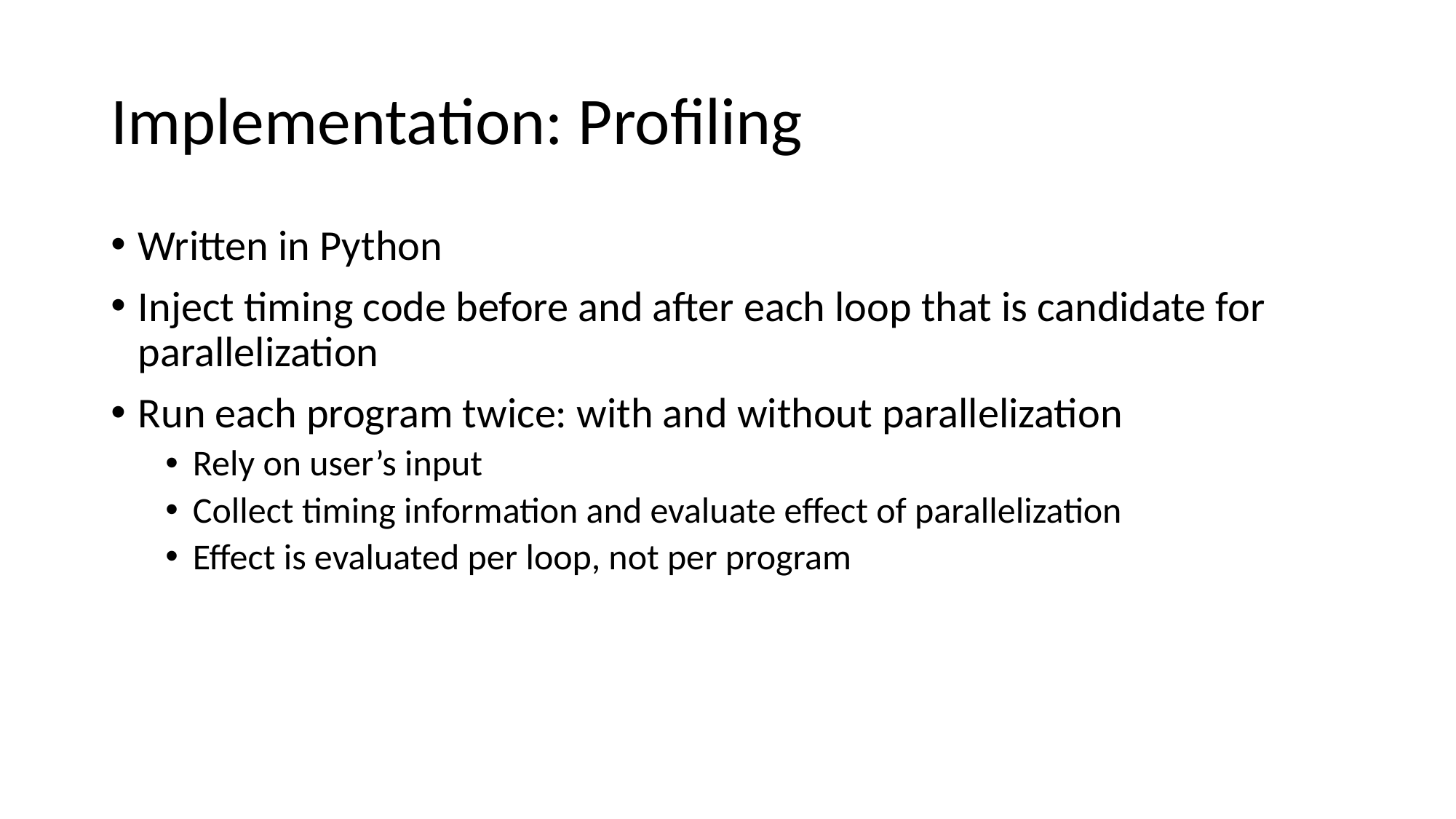

# Implementation: Profiling
Written in Python
Inject timing code before and after each loop that is candidate for parallelization
Run each program twice: with and without parallelization
Rely on user’s input
Collect timing information and evaluate effect of parallelization
Effect is evaluated per loop, not per program